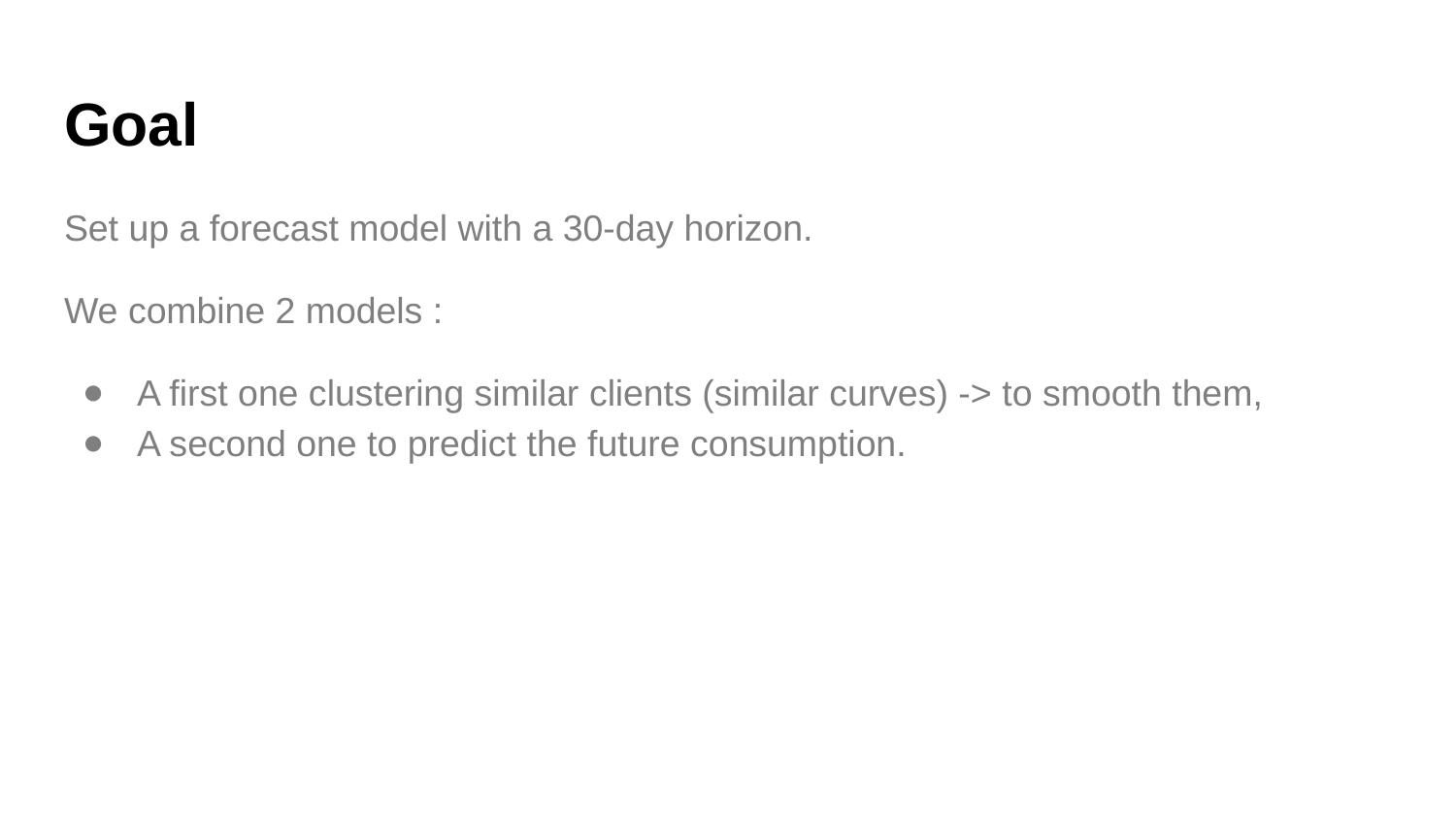

# Goal
Set up a forecast model with a 30-day horizon.
We combine 2 models :
A first one clustering similar clients (similar curves) -> to smooth them,
A second one to predict the future consumption.